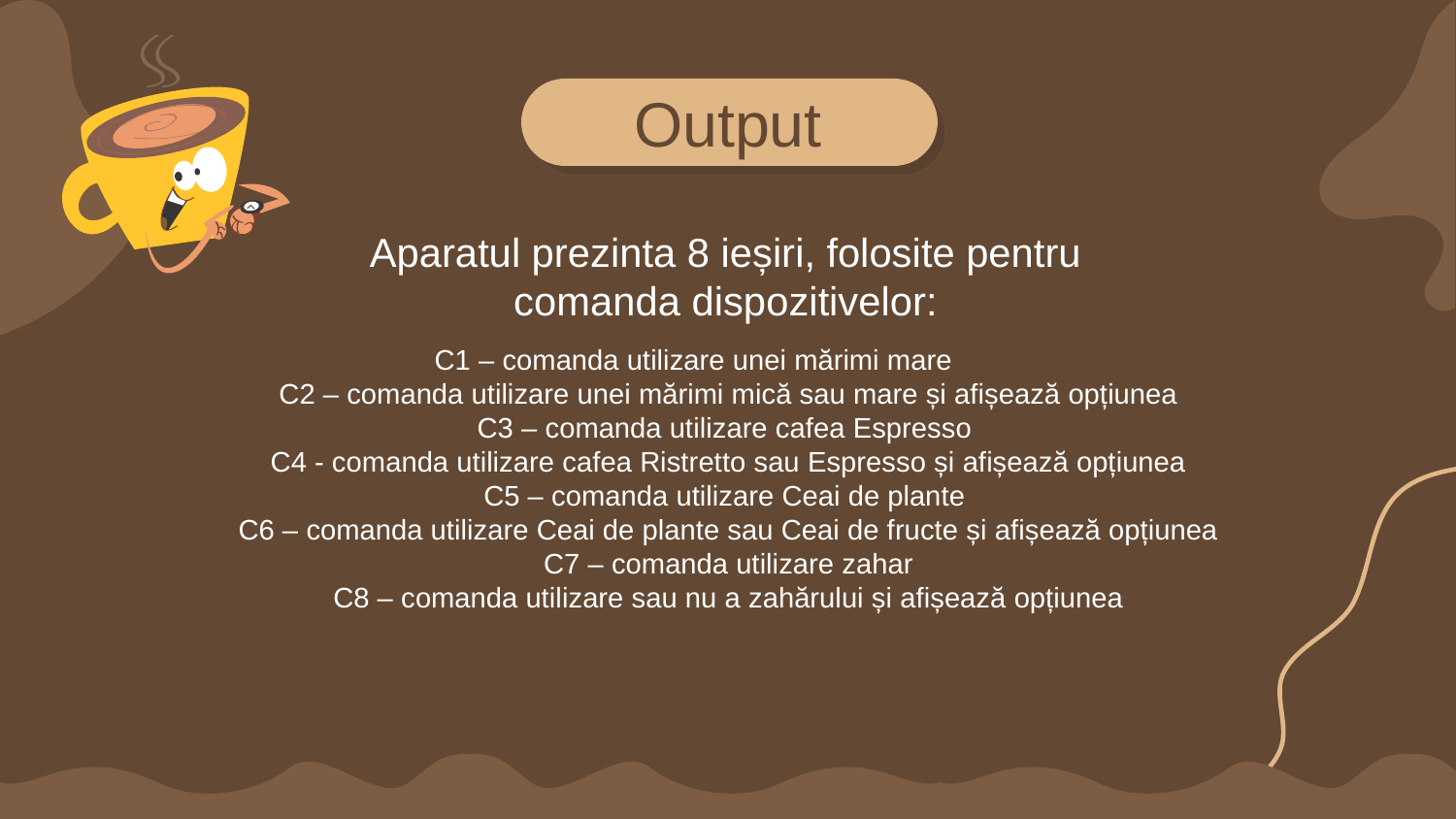

Output
Aparatul prezinta 8 ieșiri, folosite pentru comanda dispozitivelor:
C1 – comanda utilizare unei mărimi mare
C2 – comanda utilizare unei mărimi mică sau mare și afișează opțiunea
C3 – comanda utilizare cafea Espresso
C4 - comanda utilizare cafea Ristretto sau Espresso și afișează opțiunea
C5 – comanda utilizare Ceai de plante
C6 – comanda utilizare Ceai de plante sau Ceai de fructe și afișează opțiunea
C7 – comanda utilizare zahar
C8 – comanda utilizare sau nu a zahărului și afișează opțiunea